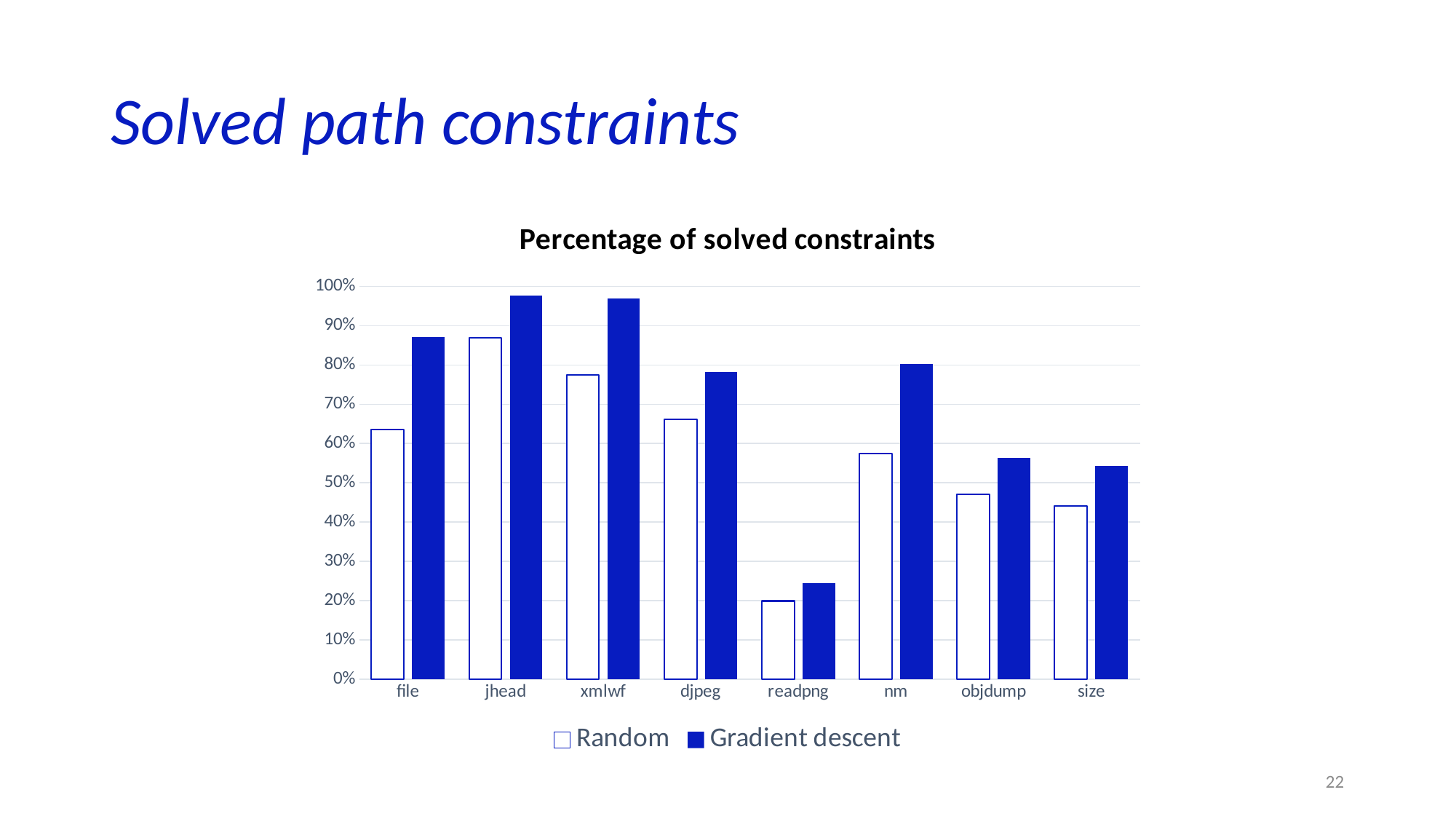

# Solved path constraints

### Chart: Percentage of solved constraints

| Category | Random | Gradient descent |
|---|---|---|
| file | 0.635 | 0.871 |
| jhead | 0.869 | 0.976 |
| xmlwf | 0.774 | 0.97 |
| djpeg | 0.661 | 0.783 |
| readpng | 0.199 | 0.245 |
| nm | 0.575 | 0.802 |
| objdump | 0.47 | 0.563 |
| size | 0.441 | 0.543 |
22
| Program | Random | Magic bytes + random | Gradient descent |
| --- | --- | --- | --- |
| file | 63.5% | 76.0% | 87.1% |
| jhead | 86.9% | 87.1% | 97.6% |
| xmlwf | 77.4% | 81.4% | 97.0% |
| djpeg | 66.1% | 73.6% | 78.3% |
| readpng | 19.9% | 23.7% | 24.5% |
| nm | 57.5% | 66.4% | 80.2% |
| objdump | 47.0% | 54.9% | 56.3% |
| size | 44.1% | 52.4% | 54.3% |